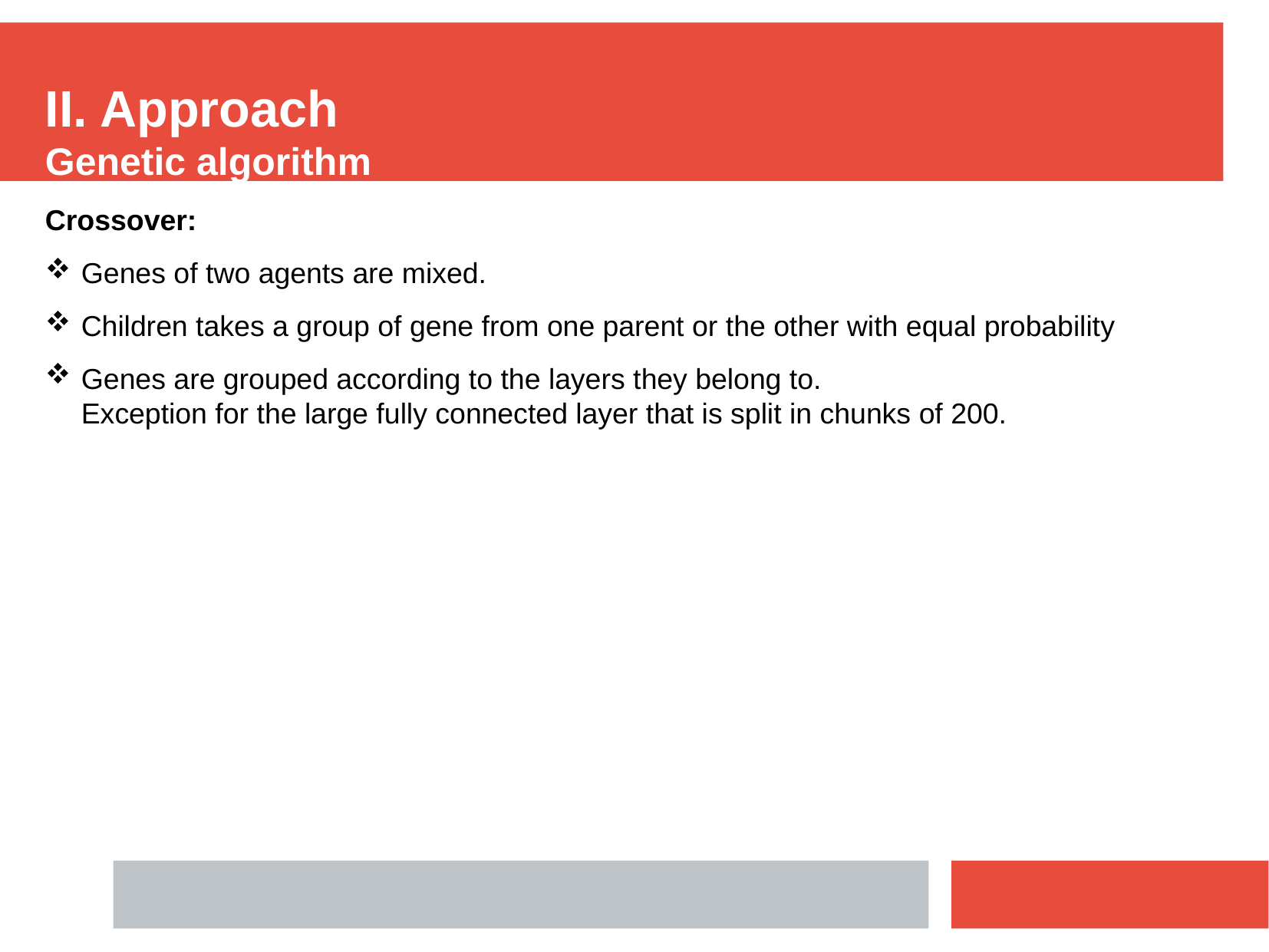

II. Approach
Genetic algorithm
Crossover:
Genes of two agents are mixed.
Children takes a group of gene from one parent or the other with equal probability
Genes are grouped according to the layers they belong to.
Exception for the large fully connected layer that is split in chunks of 200.